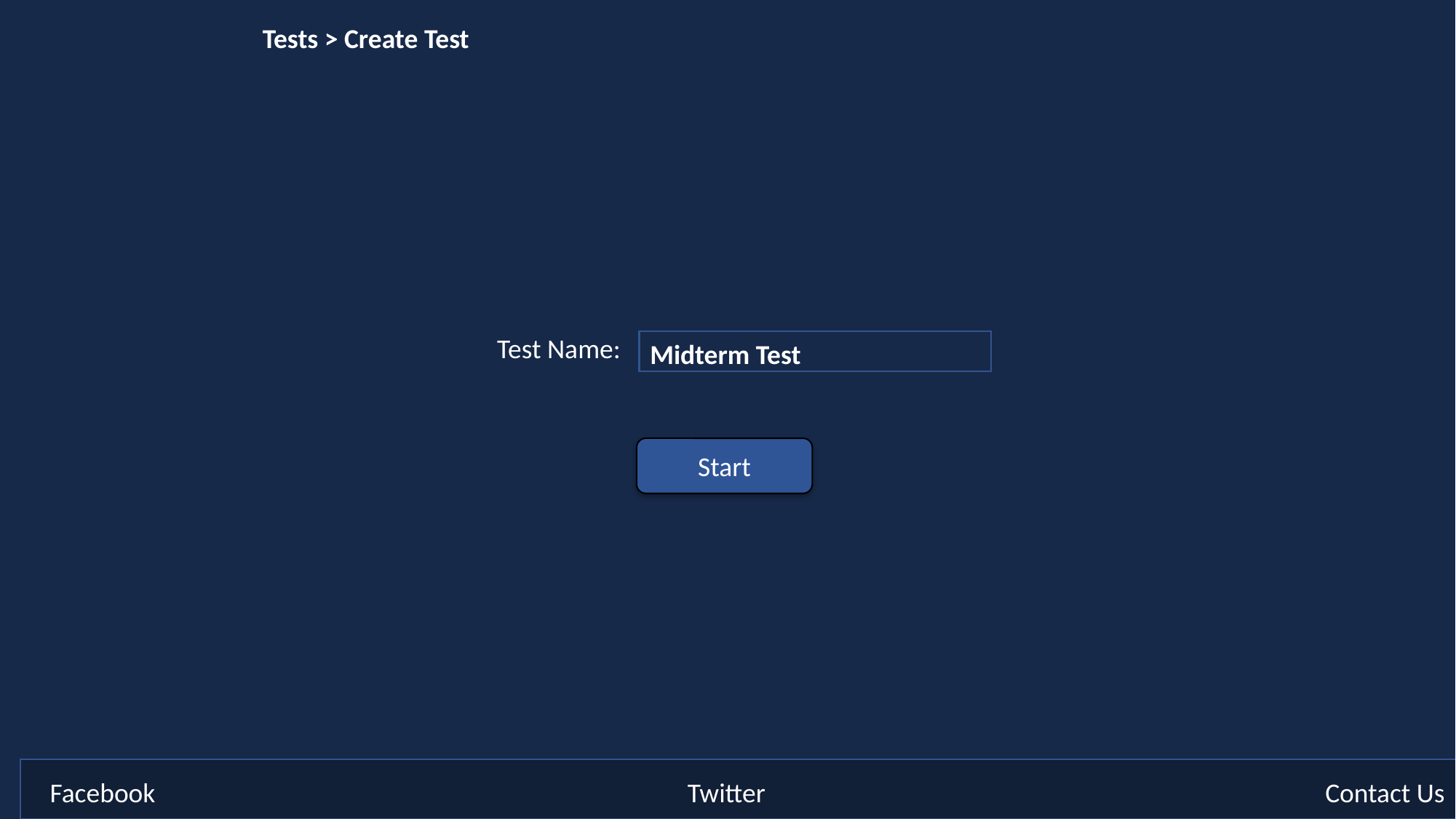

Tests > Create Test
Test Name:

Start
Midterm Test

Facebook
Twitter
Contact Us